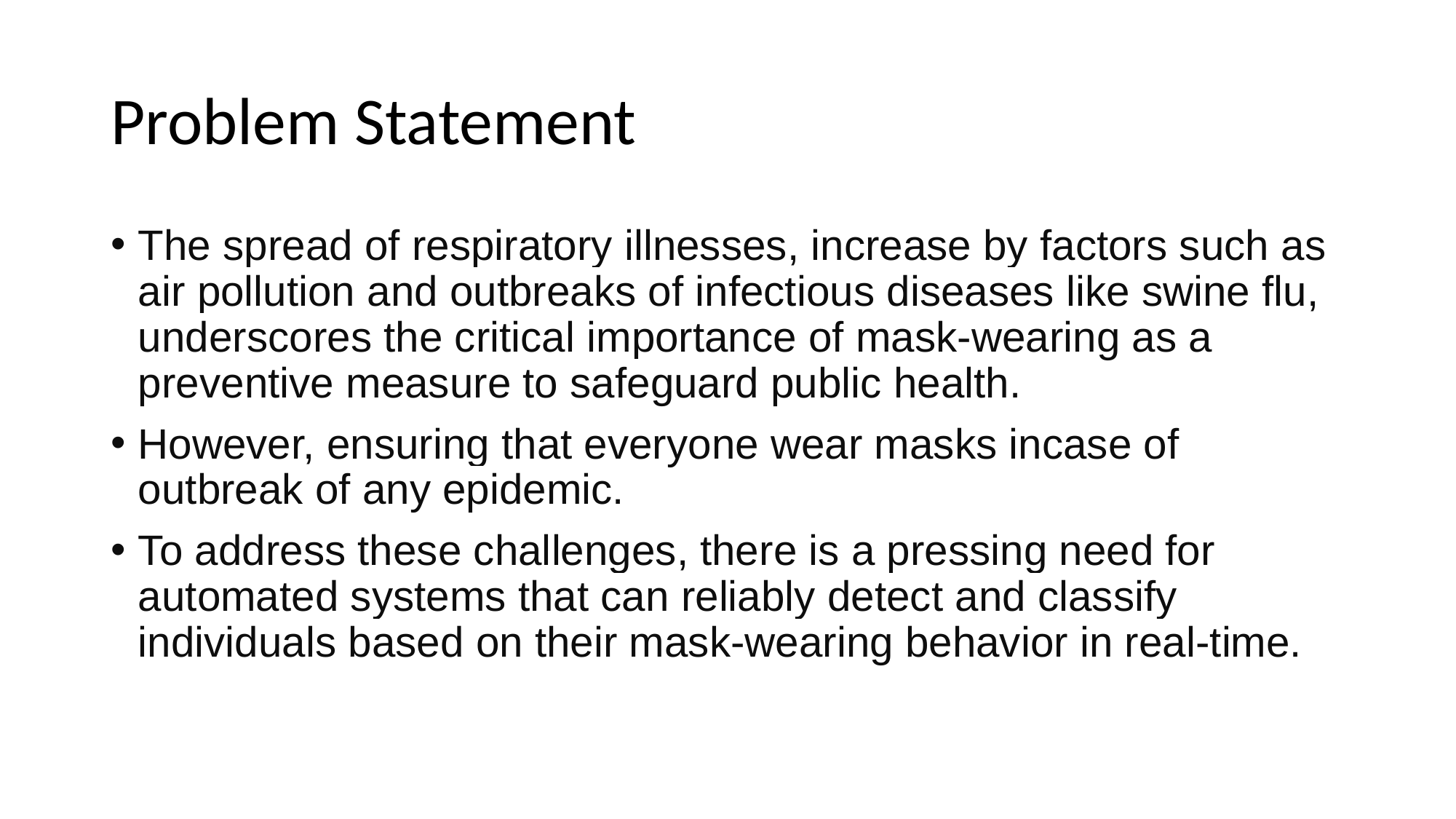

# Problem Statement
The spread of respiratory illnesses, increase by factors such as air pollution and outbreaks of infectious diseases like swine flu, underscores the critical importance of mask-wearing as a preventive measure to safeguard public health.
However, ensuring that everyone wear masks incase of outbreak of any epidemic.
To address these challenges, there is a pressing need for automated systems that can reliably detect and classify individuals based on their mask-wearing behavior in real-time.